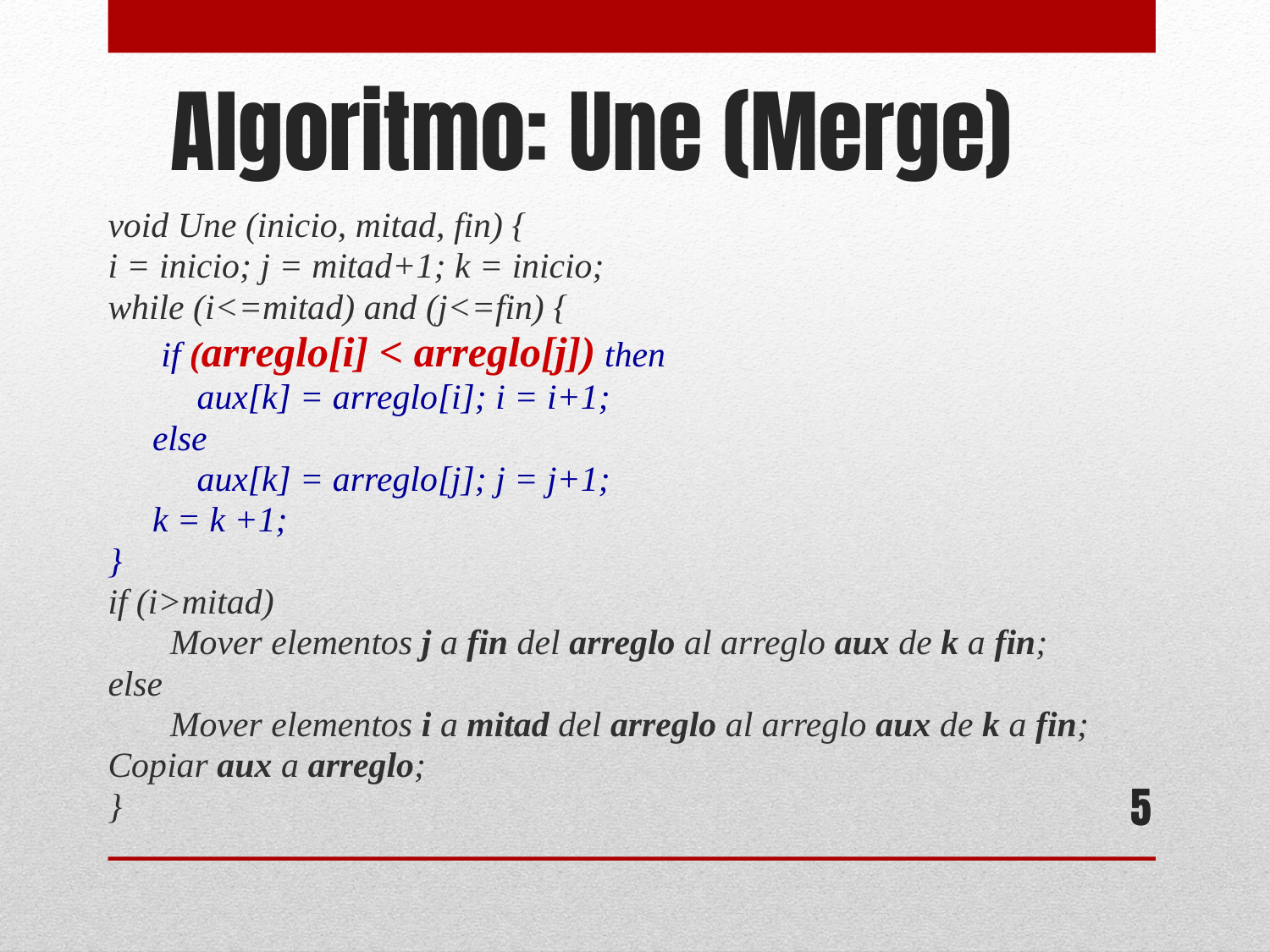

# Algoritmo: Une (Merge)
void Une (inicio, mitad, fin) {
i = inicio; j = mitad+1; k = inicio;
while (i<=mitad) and (j<=fin) {
      if (arreglo[i] < arreglo[j]) then
          aux[k] = arreglo[i]; i = i+1;
     else
          aux[k] = arreglo[j]; j = j+1;
     k = k +1;
}
if (i>mitad)
       Mover elementos j a fin del arreglo al arreglo aux de k a fin;
else
       Mover elementos i a mitad del arreglo al arreglo aux de k a fin;
Copiar aux a arreglo;
}
5